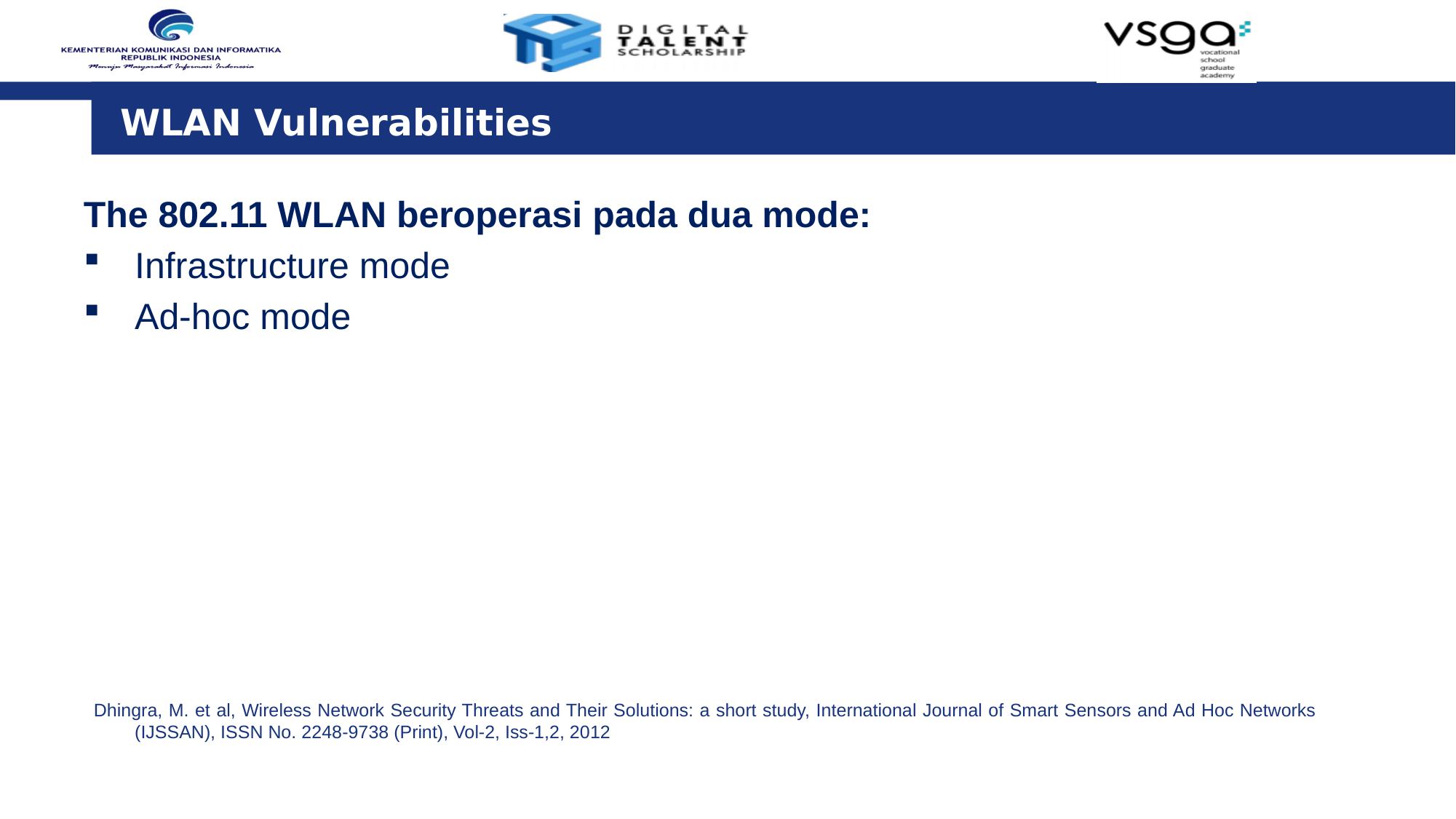

WLAN Vulnerabilities
The 802.11 WLAN beroperasi pada dua mode:
 Infrastructure mode
 Ad-hoc mode
Dhingra, M. et al, Wireless Network Security Threats and Their Solutions: a short study, International Journal of Smart Sensors and Ad Hoc Networks (IJSSAN), ISSN No. 2248-9738 (Print), Vol-2, Iss-1,2, 2012